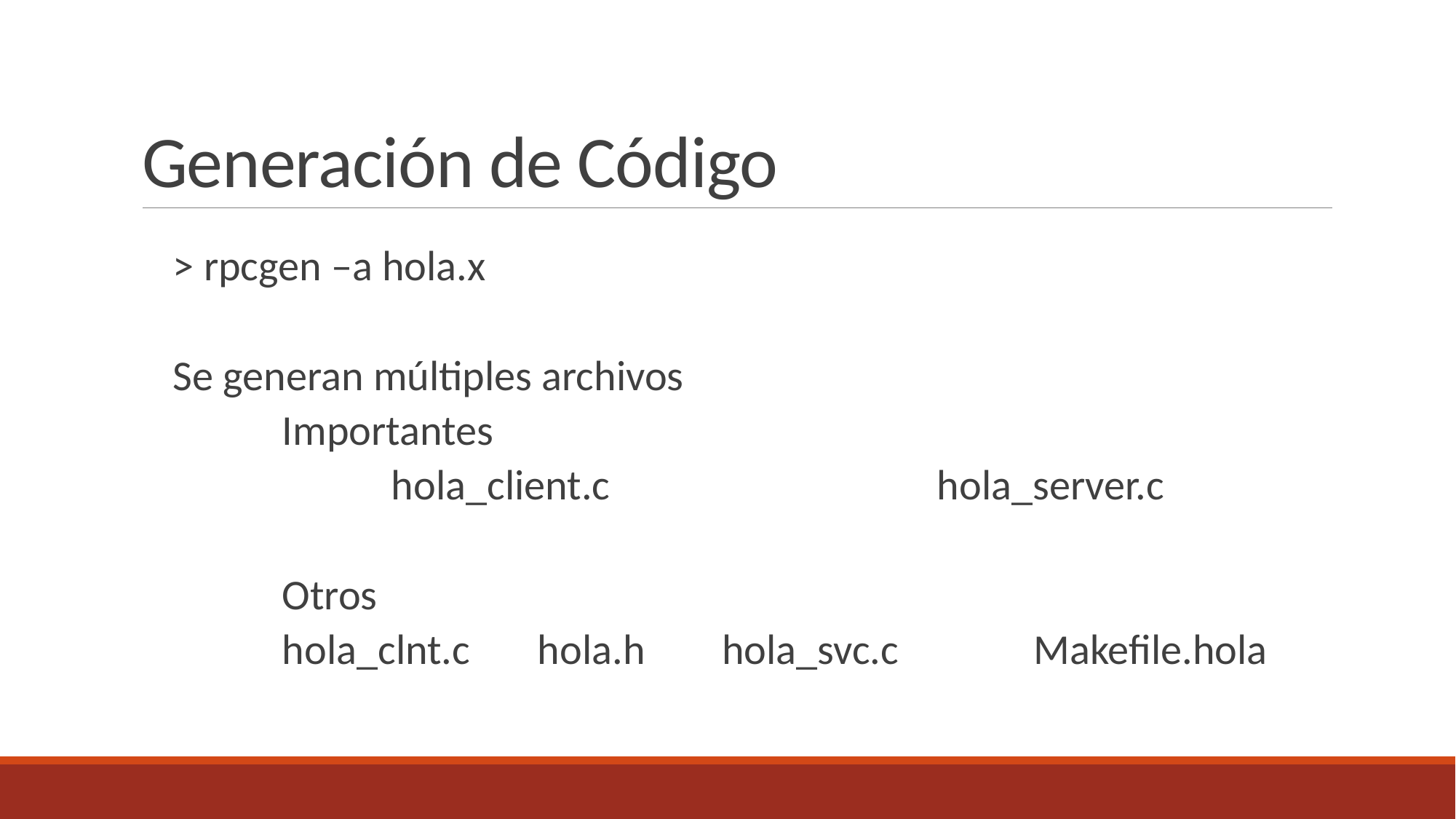

# Generación de Código

> rpcgen –a hola.x

Se generan múltiples archivos
	Importantes
		hola_client.c 			hola_server.c

	Otros
	hola_clnt.c       hola.h        hola_svc.c              Makefile.hola